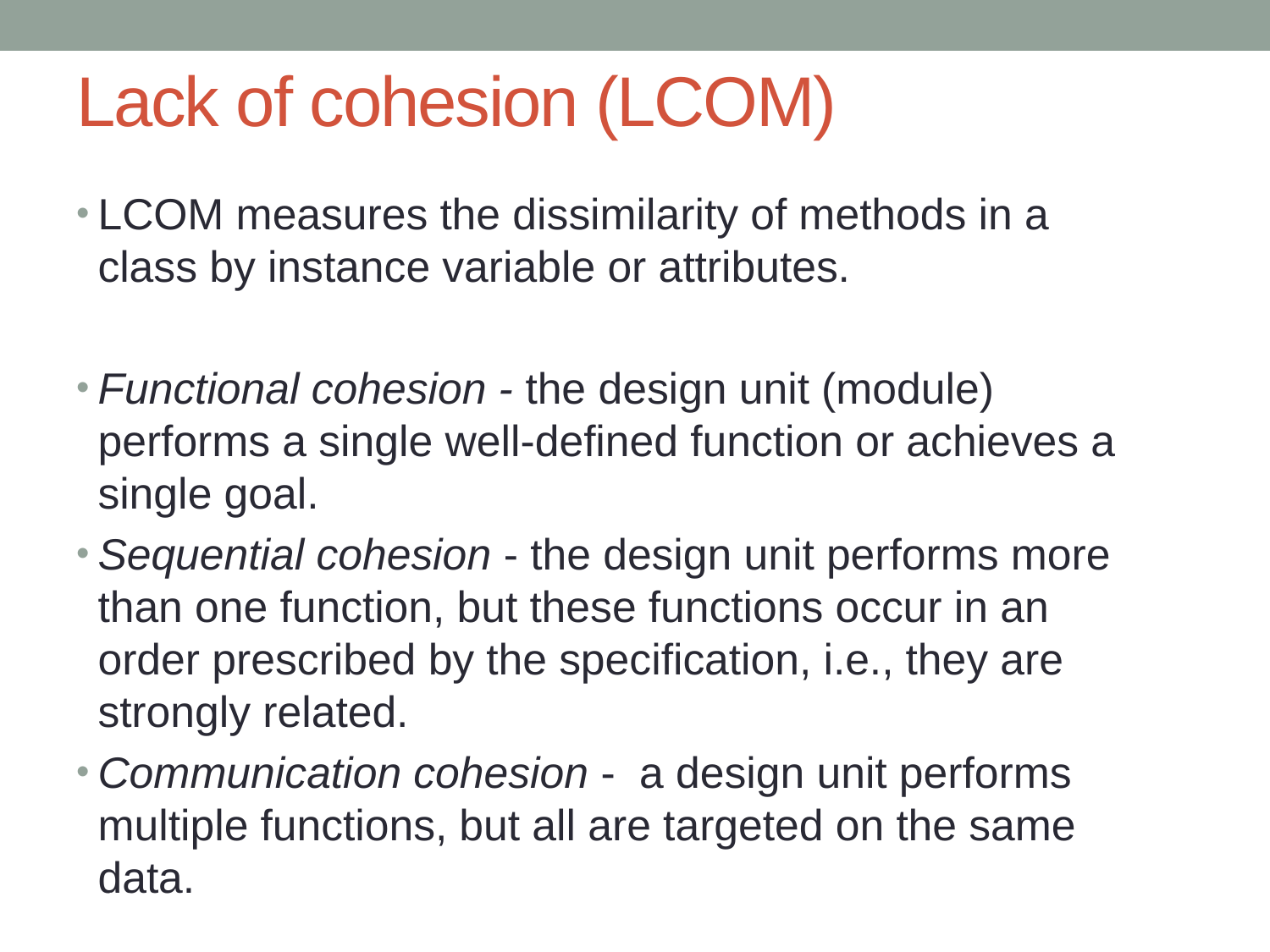

# Lack of cohesion (LCOM)
LCOM measures the dissimilarity of methods in a class by instance variable or attributes.

Functional cohesion - the design unit (module) performs a single well-defined function or achieves a single goal.
Sequential cohesion - the design unit performs more than one function, but these functions occur in an order prescribed by the specification, i.e., they are strongly related.
Communication cohesion -  a design unit performs multiple functions, but all are targeted on the same data.
3/2/2018